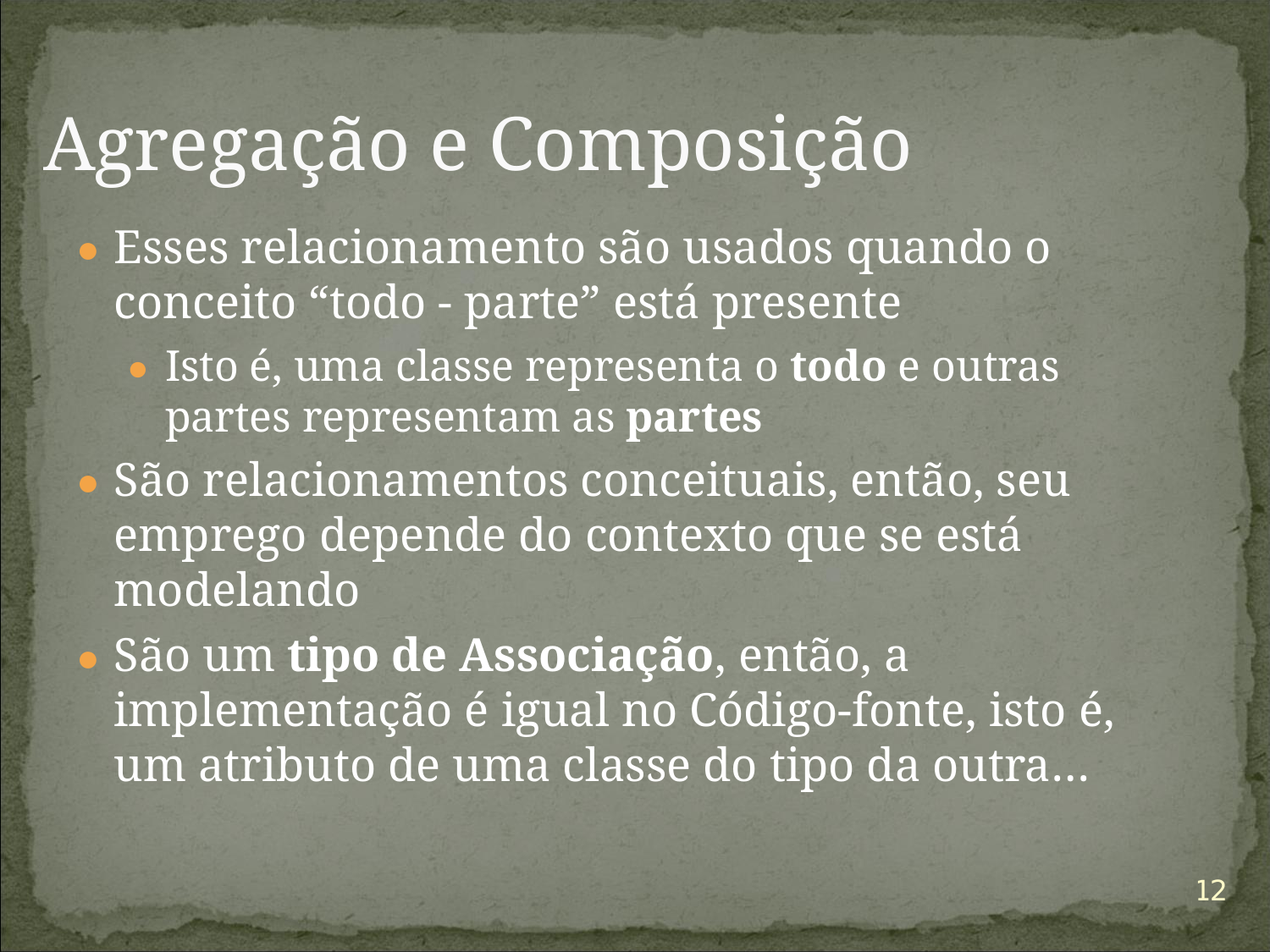

# Agregação e Composição
Esses relacionamento são usados quando o conceito “todo - parte” está presente
Isto é, uma classe representa o todo e outras partes representam as partes
São relacionamentos conceituais, então, seu emprego depende do contexto que se está modelando
São um tipo de Associação, então, a implementação é igual no Código-fonte, isto é, um atributo de uma classe do tipo da outra…
12